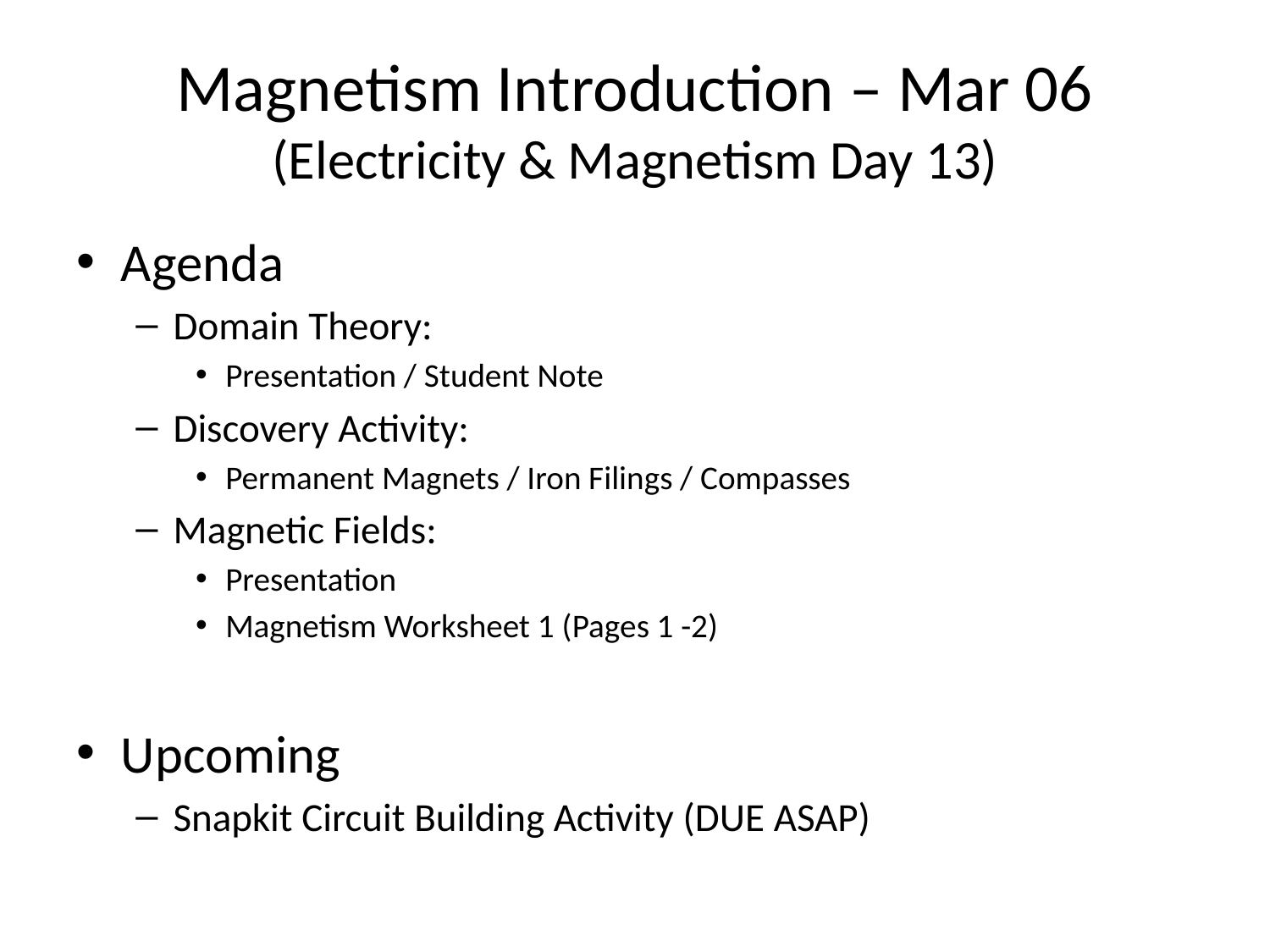

# Magnetism Introduction – Mar 06 (Electricity & Magnetism Day 13)
Agenda
Domain Theory:
Presentation / Student Note
Discovery Activity:
Permanent Magnets / Iron Filings / Compasses
Magnetic Fields:
Presentation
Magnetism Worksheet 1 (Pages 1 -2)

Upcoming
Snapkit Circuit Building Activity (DUE ASAP)